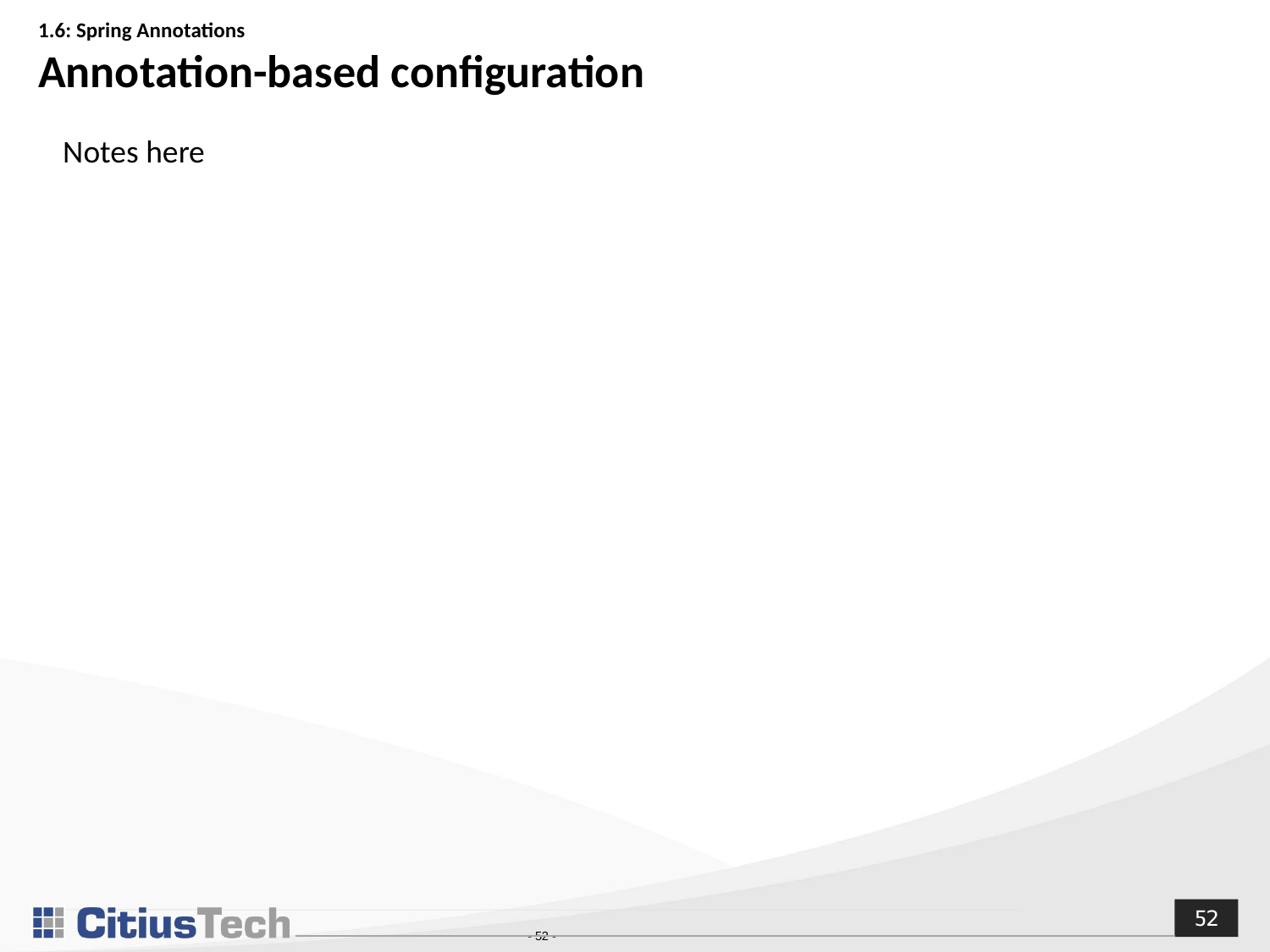

# 1.6: Spring Annotations Annotation-based configuration
Notes here